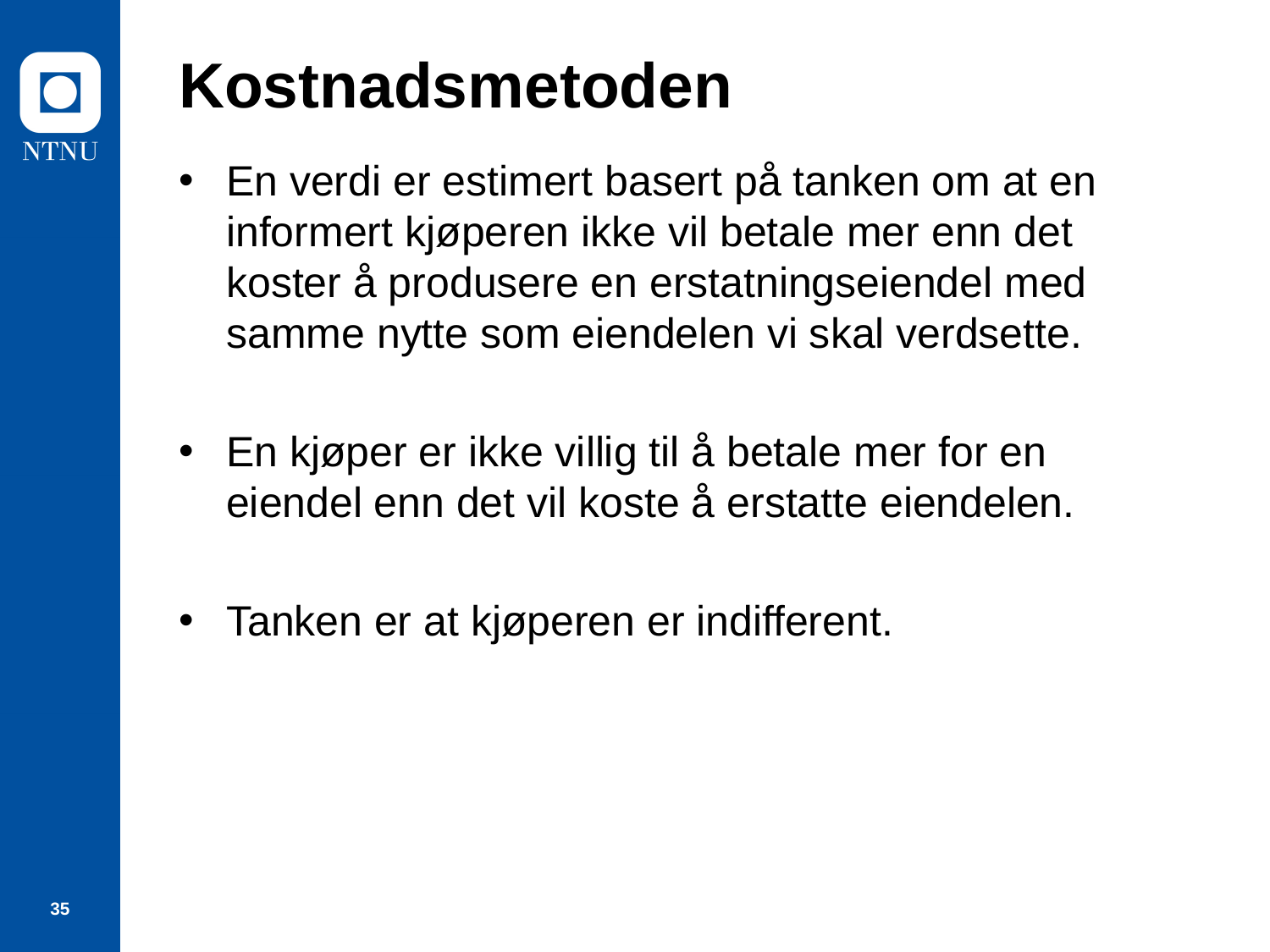

# Kostnadsmetoden
En verdi er estimert basert på tanken om at en informert kjøperen ikke vil betale mer enn det koster å produsere en erstatningseiendel med samme nytte som eiendelen vi skal verdsette.

En kjøper er ikke villig til å betale mer for en eiendel enn det vil koste å erstatte eiendelen.

Tanken er at kjøperen er indifferent.